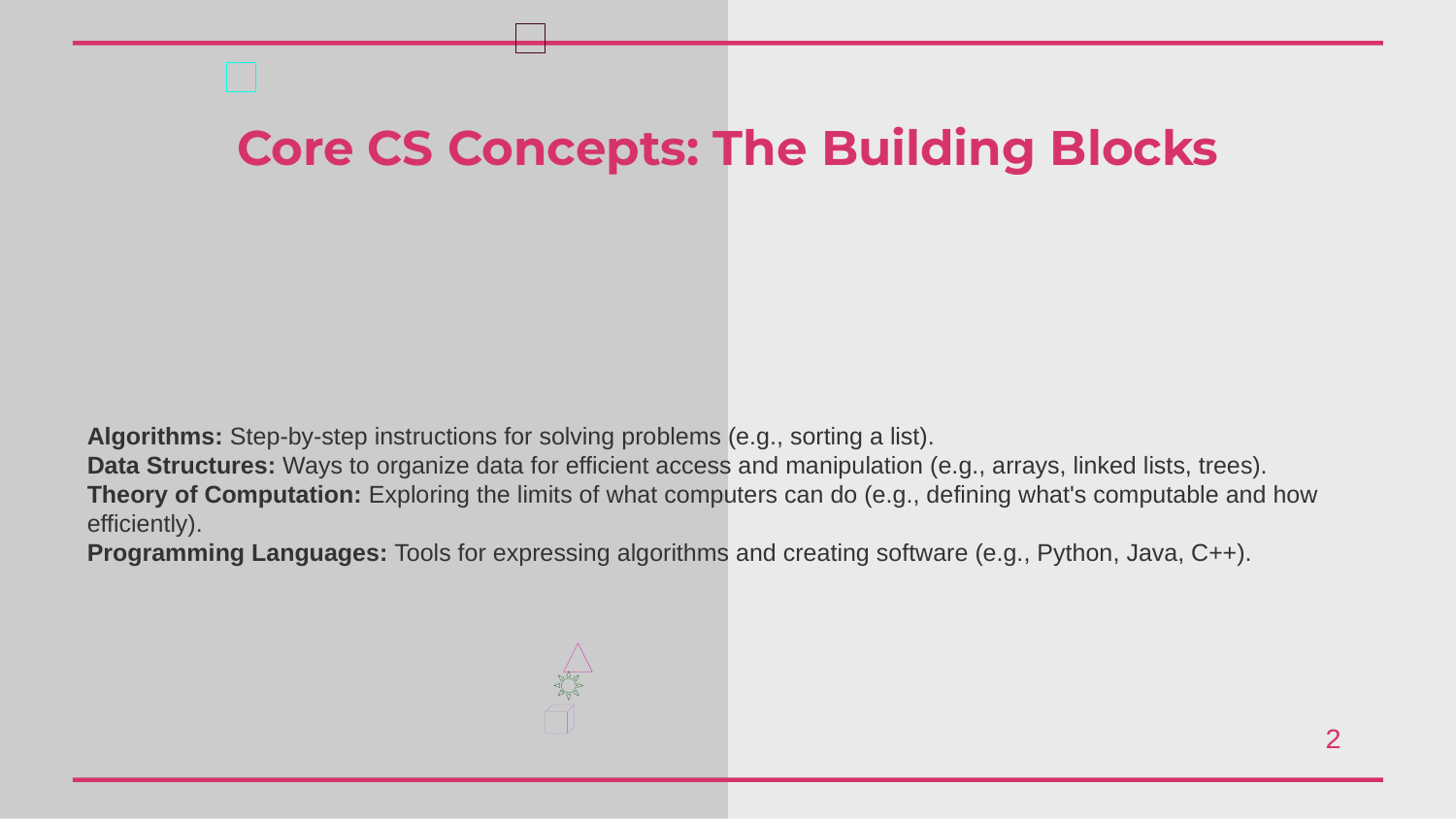

Core CS Concepts: The Building Blocks

Algorithms: Step-by-step instructions for solving problems (e.g., sorting a list).
Data Structures: Ways to organize data for efficient access and manipulation (e.g., arrays, linked lists, trees).
Theory of Computation: Exploring the limits of what computers can do (e.g., defining what's computable and how efficiently).
Programming Languages: Tools for expressing algorithms and creating software (e.g., Python, Java, C++).

2